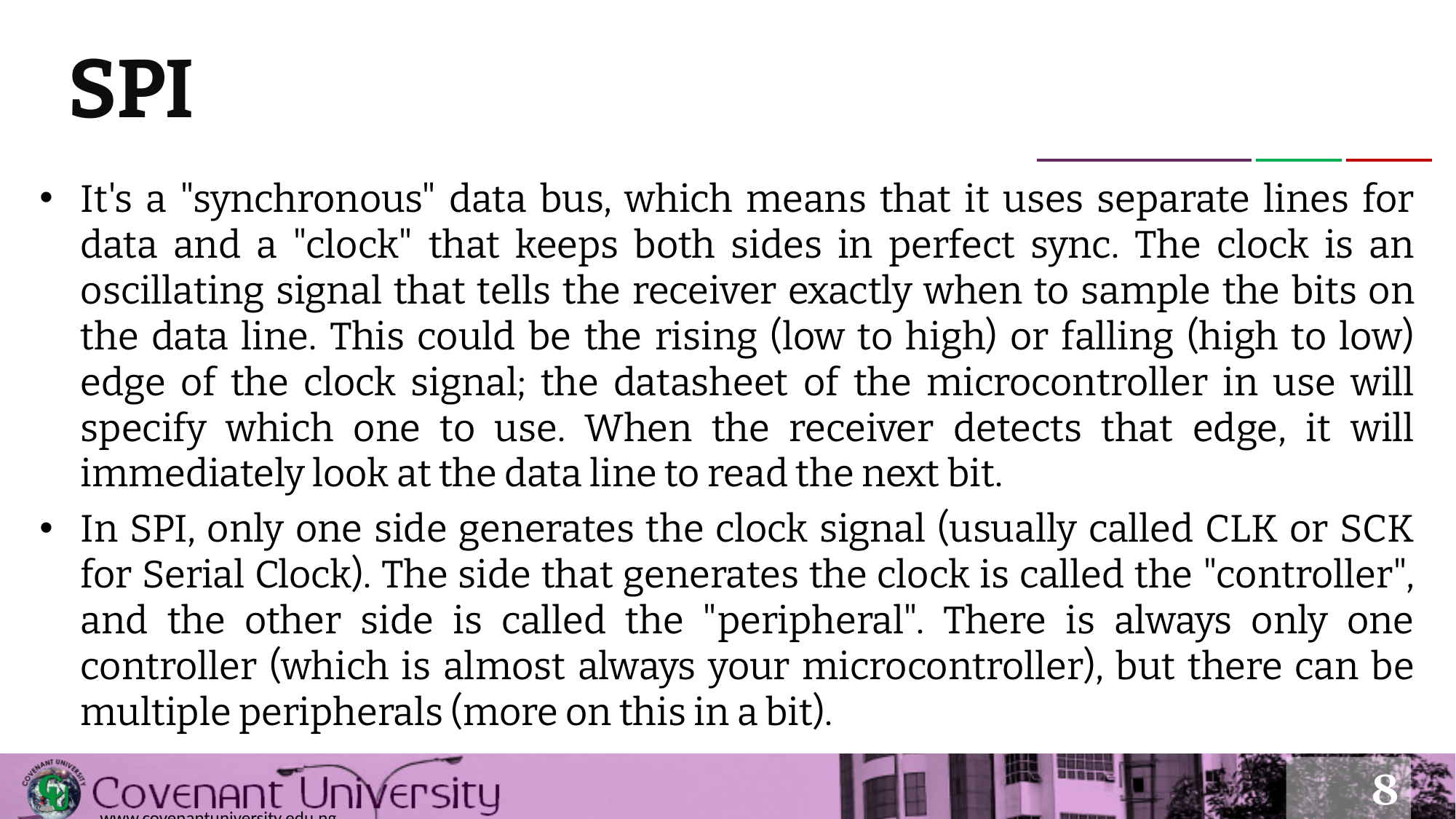

# SPI
It's a "synchronous" data bus, which means that it uses separate lines for data and a "clock" that keeps both sides in perfect sync. The clock is an oscillating signal that tells the receiver exactly when to sample the bits on the data line. This could be the rising (low to high) or falling (high to low) edge of the clock signal; the datasheet of the microcontroller in use will specify which one to use. When the receiver detects that edge, it will immediately look at the data line to read the next bit.
In SPI, only one side generates the clock signal (usually called CLK or SCK for Serial Clock). The side that generates the clock is called the "controller", and the other side is called the "peripheral". There is always only one controller (which is almost always your microcontroller), but there can be multiple peripherals (more on this in a bit).